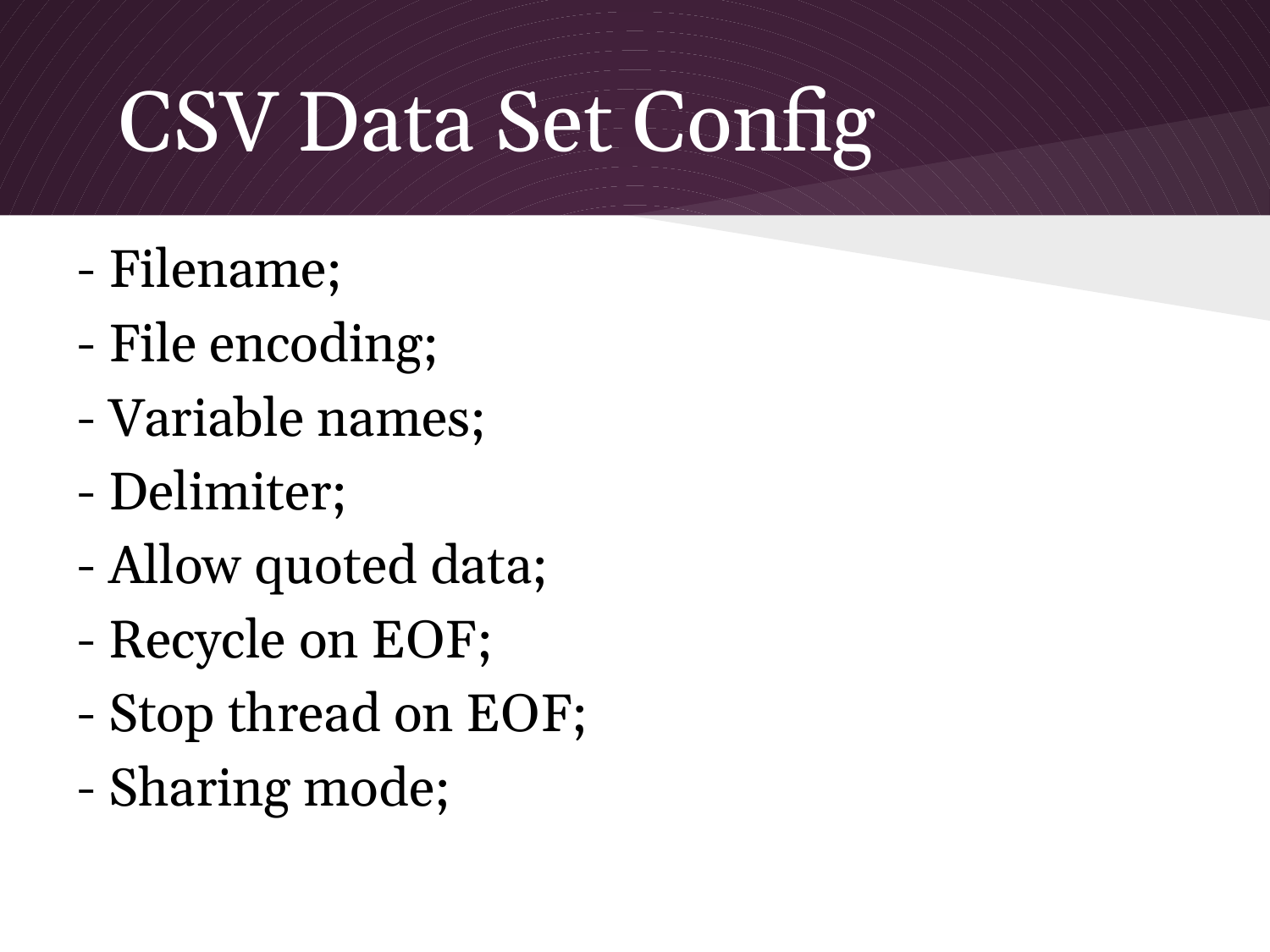

# CSV Data Set Config
- Filename;
- File encoding;
- Variable names;
- Delimiter;
- Allow quoted data;
- Recycle on EOF;
- Stop thread on EOF;
- Sharing mode;